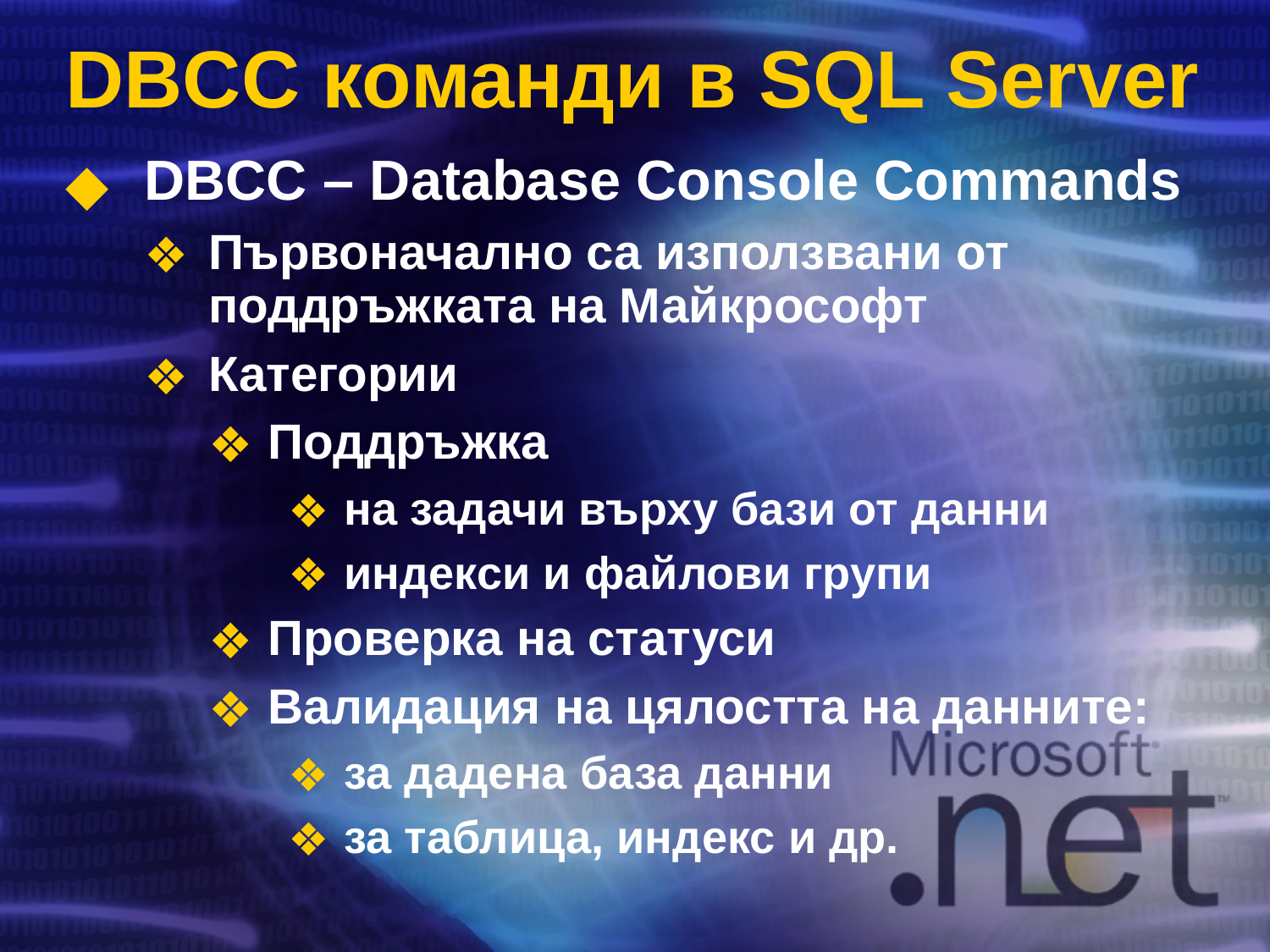

# DBCC команди в SQL Server
DBCC – Database Console Commands
Първоначално са използвани от поддръжката на Майкрософт
Категории
Поддръжка
на задачи върху бази от данни
индекси и файлови групи
Проверка на статуси
Валидация на цялостта на данните:
за дадена база данни
за таблица, индекс и др.